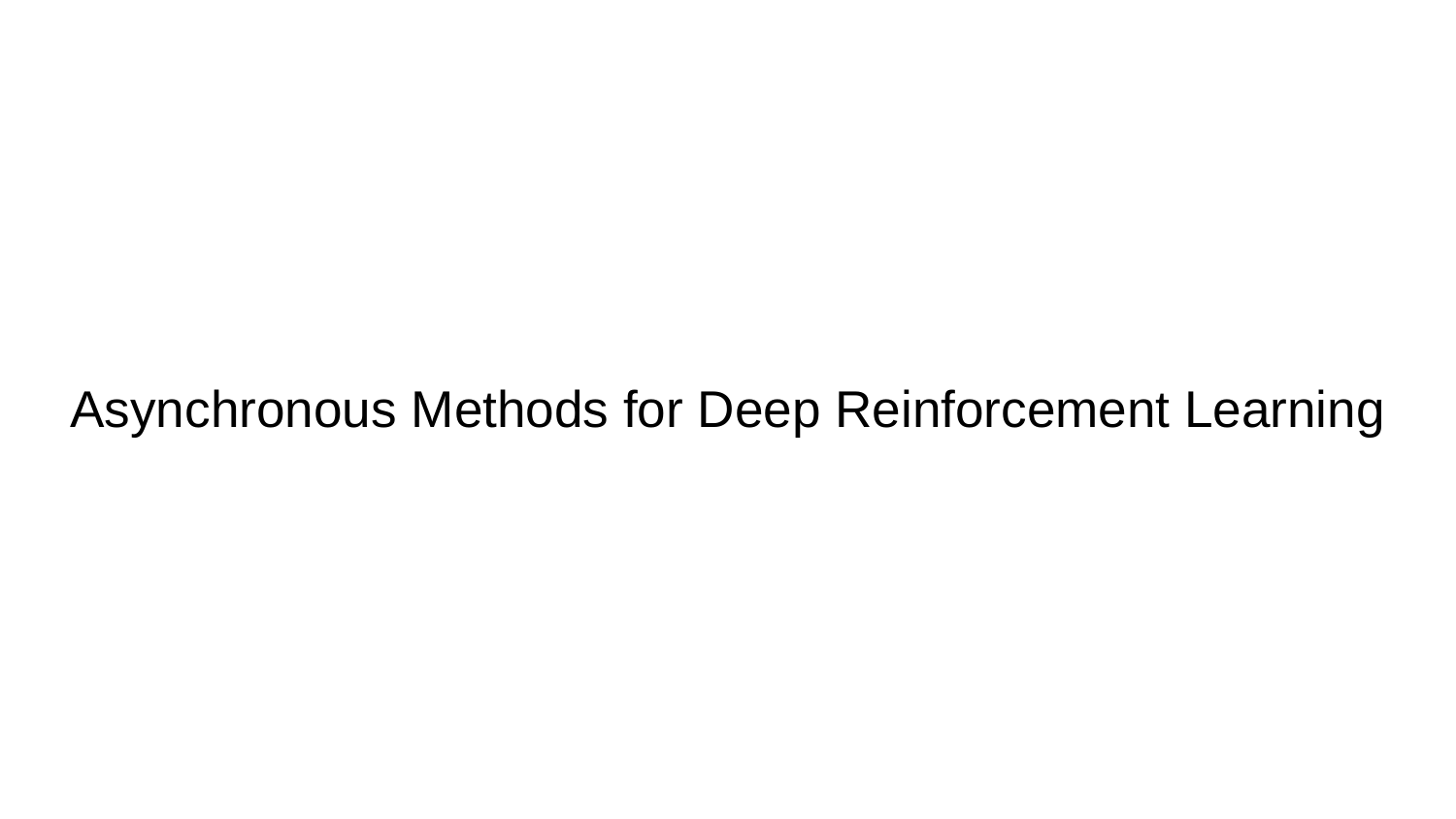

# Asynchronous Methods for Deep Reinforcement Learning